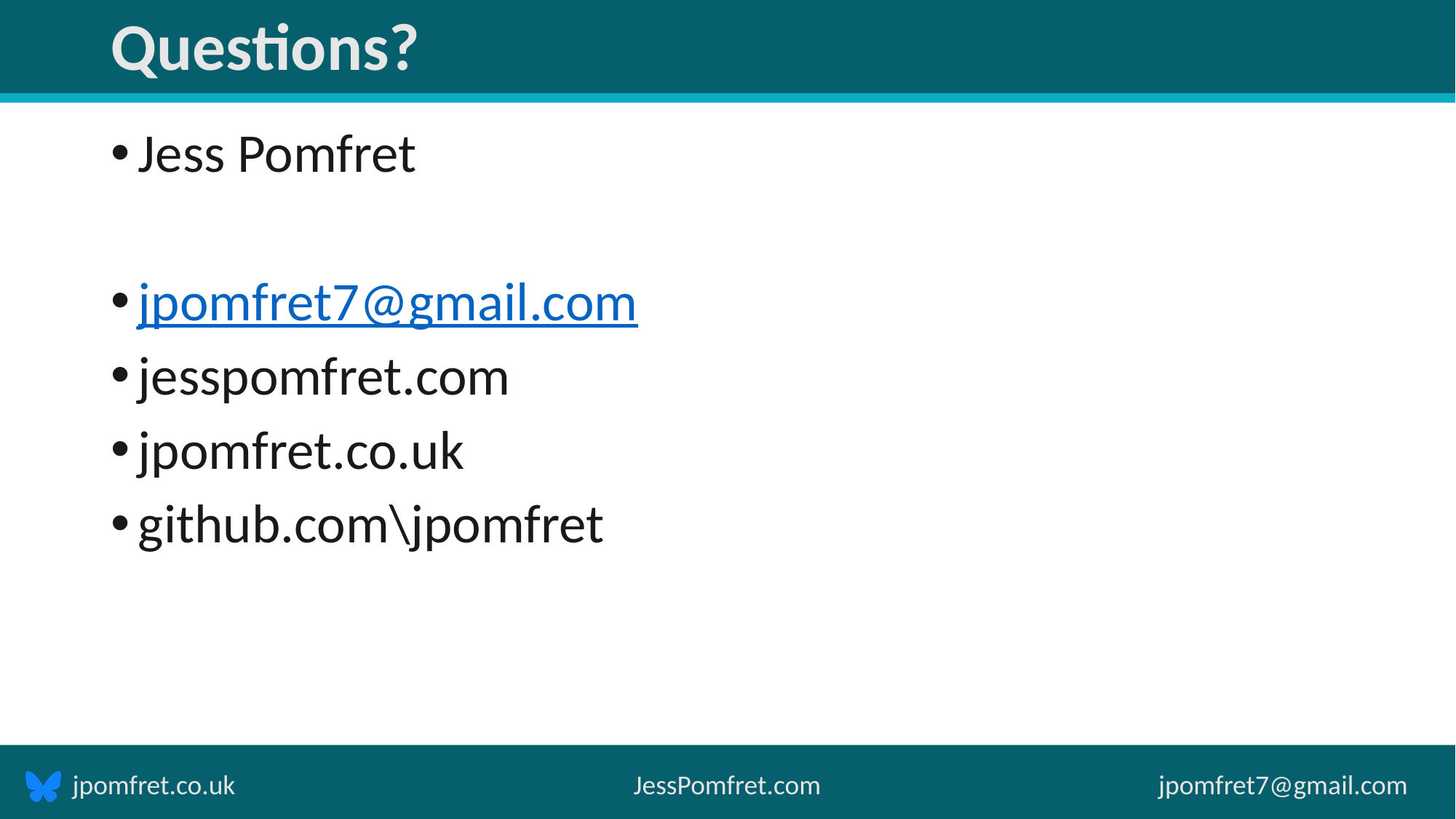

# Questions?
Jess Pomfret

jpomfret7@gmail.com
jesspomfret.com
jpomfret.co.uk
github.com\jpomfret